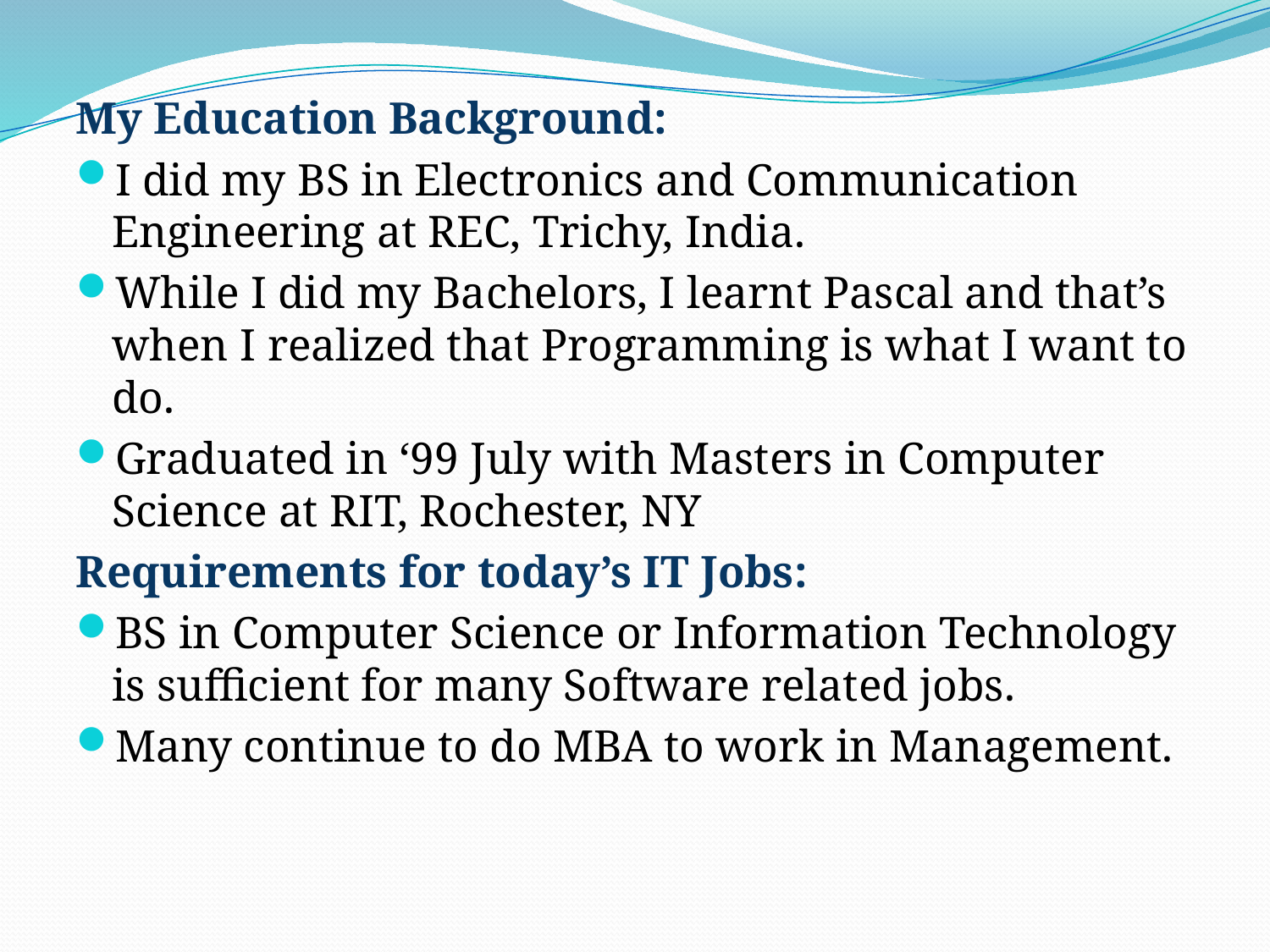

My Education Background:
I did my BS in Electronics and Communication Engineering at REC, Trichy, India.
While I did my Bachelors, I learnt Pascal and that’s when I realized that Programming is what I want to do.
Graduated in ‘99 July with Masters in Computer Science at RIT, Rochester, NY
Requirements for today’s IT Jobs:
BS in Computer Science or Information Technology is sufficient for many Software related jobs.
Many continue to do MBA to work in Management.